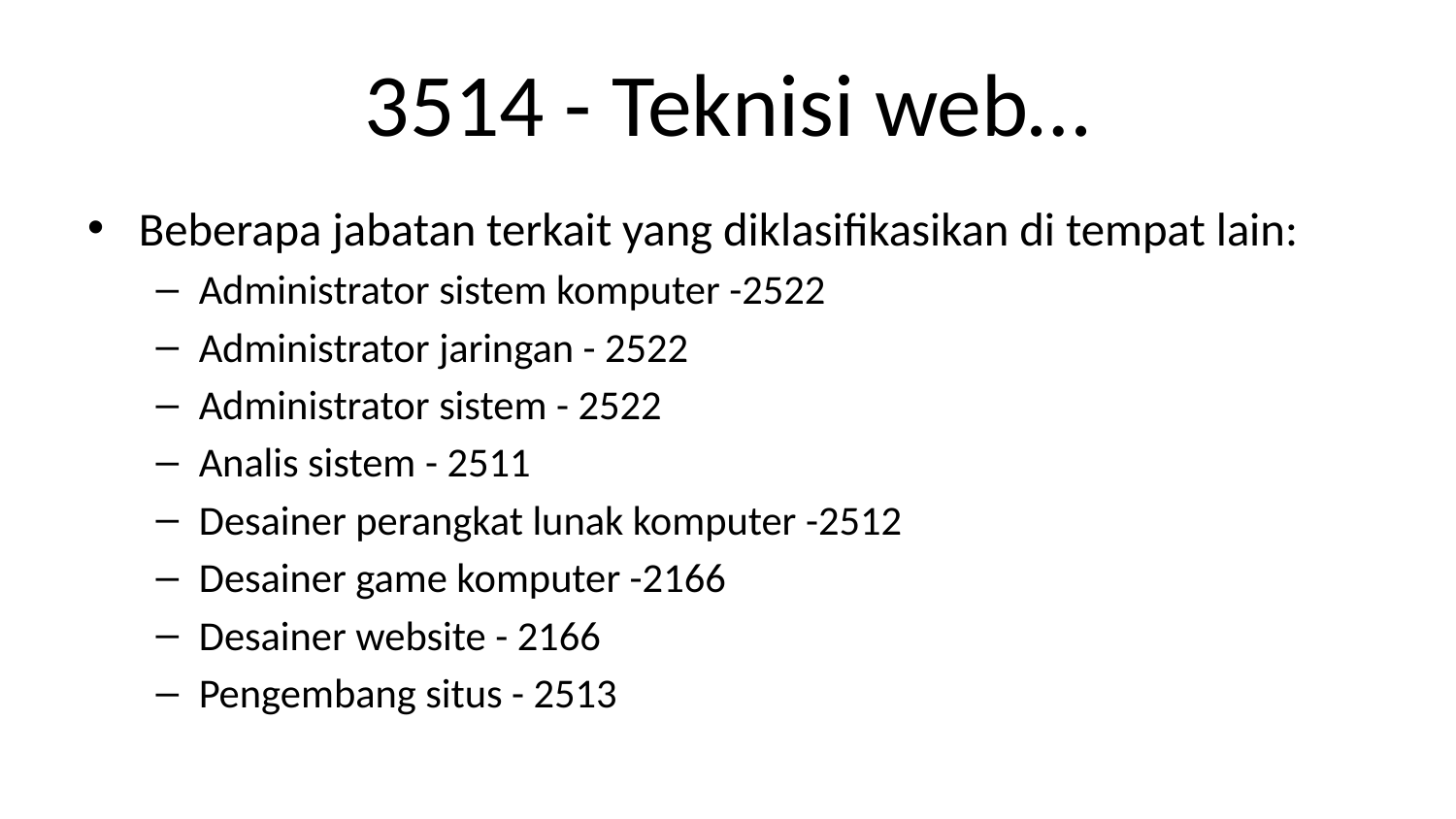

# 3514 - Teknisi web…
Beberapa jabatan terkait yang diklasifikasikan di tempat lain:
Administrator sistem komputer -2522
Administrator jaringan - 2522
Administrator sistem - 2522
Analis sistem - 2511
Desainer perangkat lunak komputer -2512
Desainer game komputer -2166
Desainer website - 2166
Pengembang situs - 2513